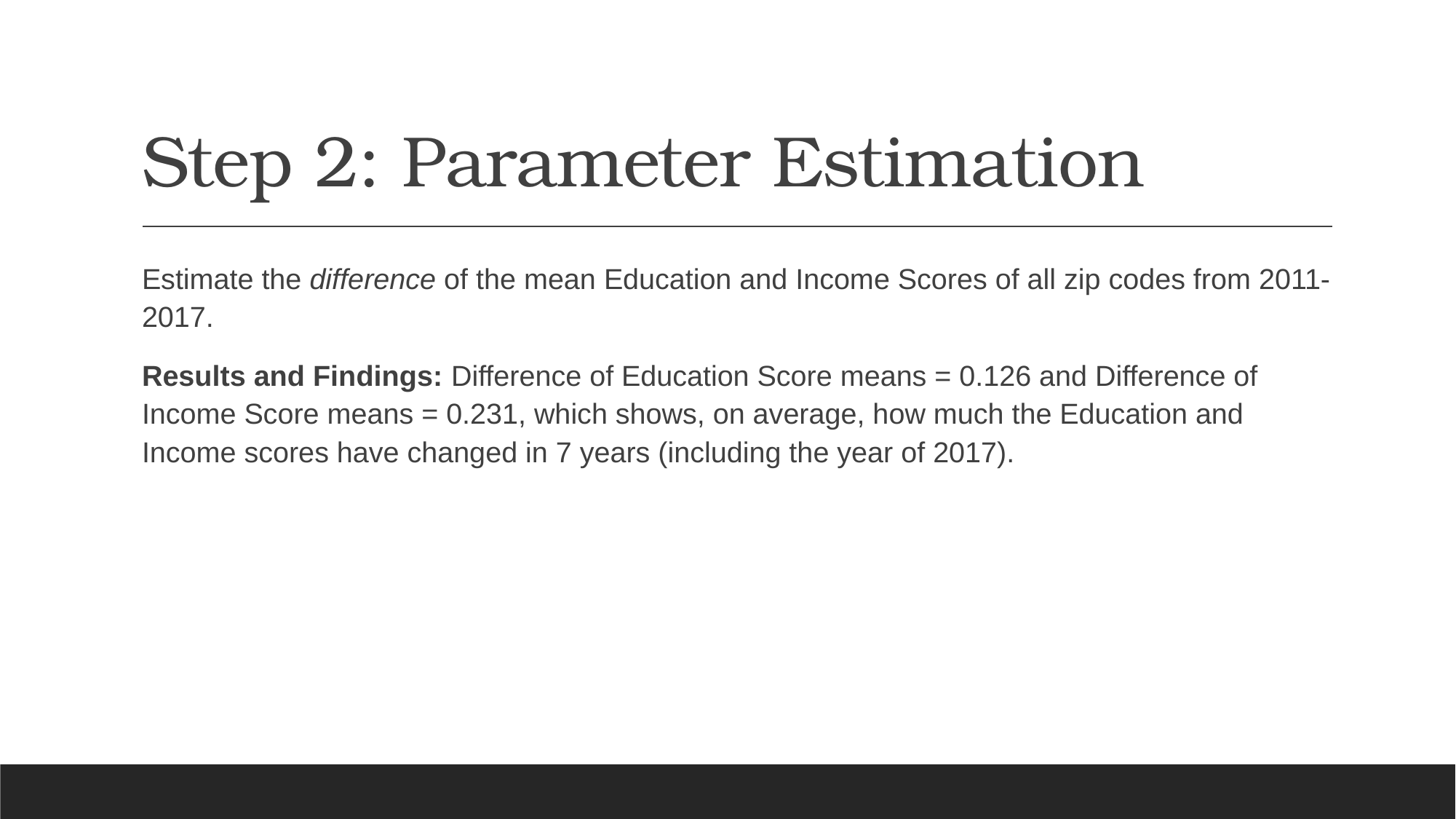

# Step 2: Parameter Estimation
Estimate the difference of the mean Education and Income Scores of all zip codes from 2011-2017.
Results and Findings: Difference of Education Score means = 0.126 and Difference of Income Score means = 0.231, which shows, on average, how much the Education and Income scores have changed in 7 years (including the year of 2017).